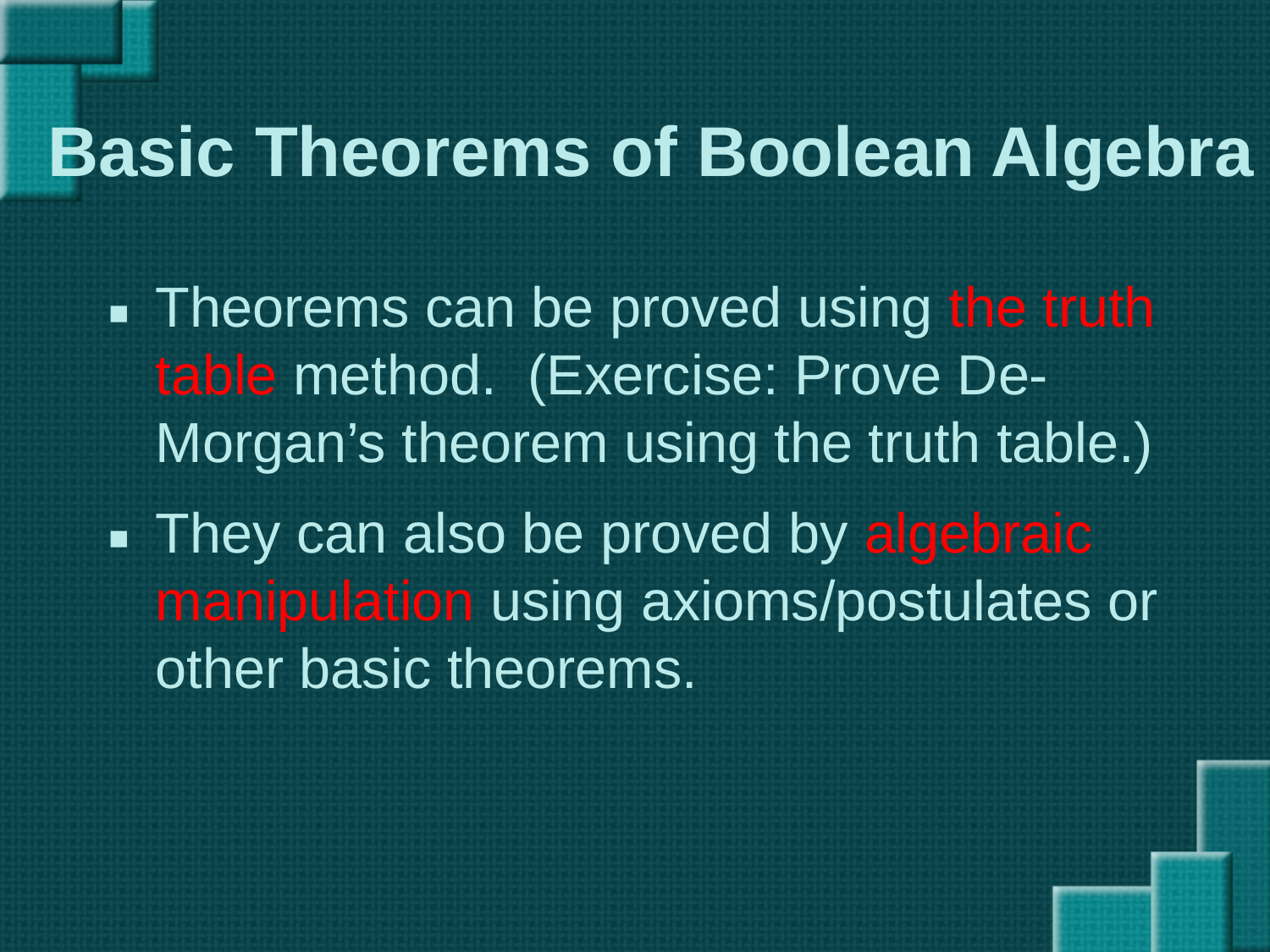

# Basic Theorems of Boolean Algebra
Theorems can be proved using the truth table method.  (Exercise: Prove De-Morgan’s theorem using the truth table.)
They can also be proved by algebraic manipulation using axioms/postulates or other basic theorems.